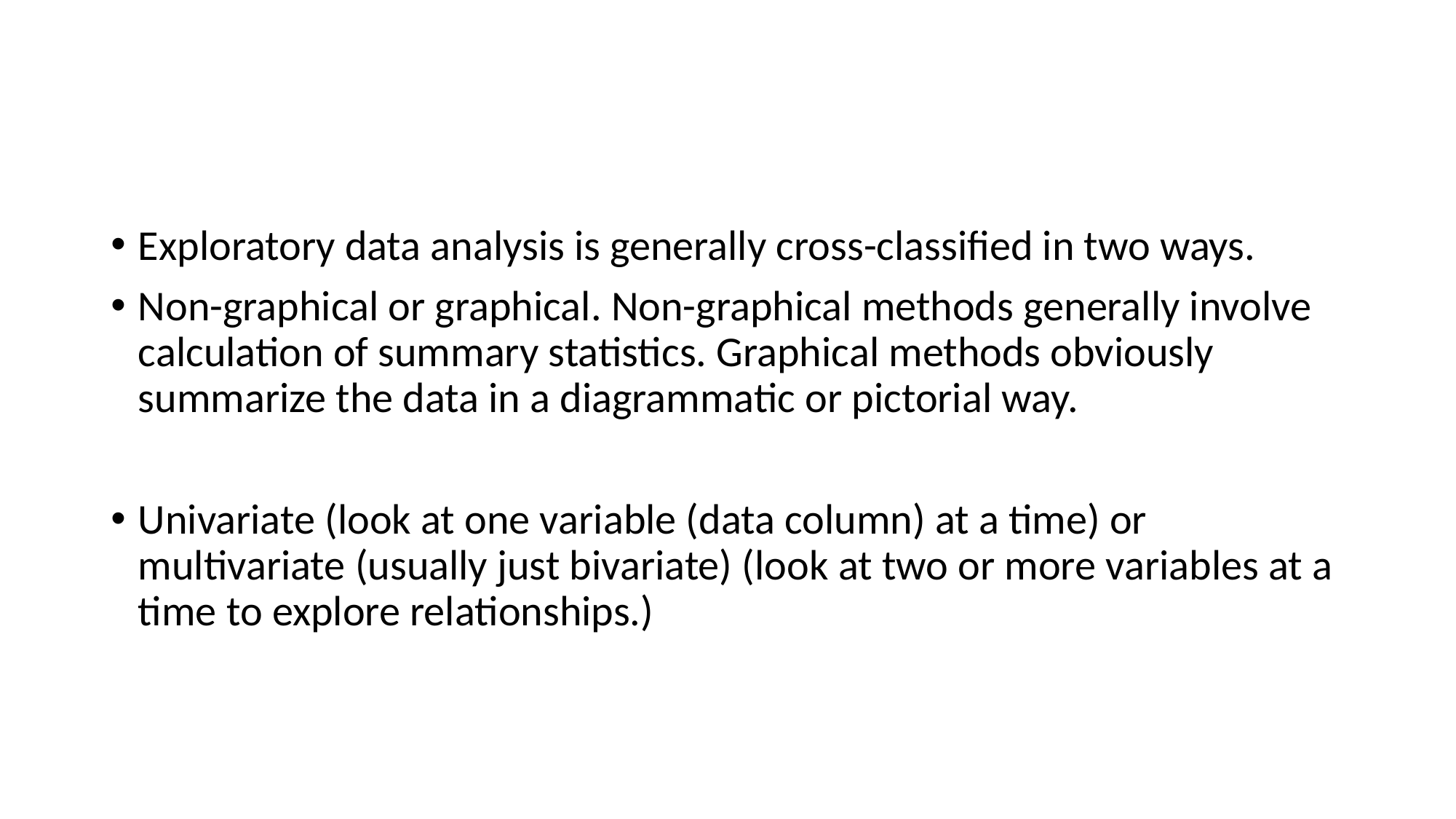

#
Exploratory data analysis is generally cross-classified in two ways.
Non-graphical or graphical. Non-graphical methods generally involve calculation of summary statistics. Graphical methods obviously summarize the data in a diagrammatic or pictorial way.

Univariate (look at one variable (data column) at a time) or multivariate (usually just bivariate) (look at two or more variables at a time to explore relationships.)